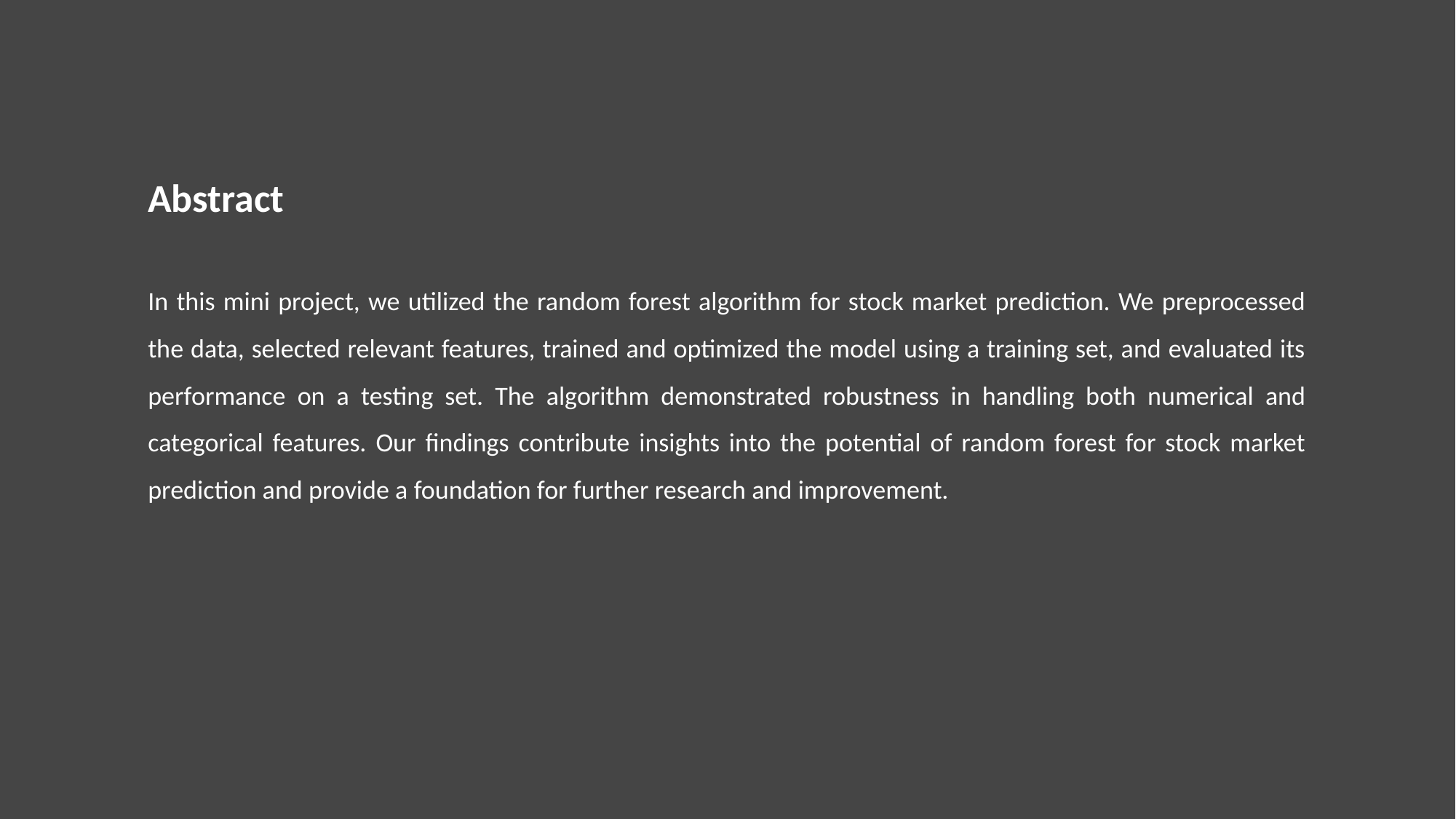

# Abstract
In this mini project, we utilized the random forest algorithm for stock market prediction. We preprocessed the data, selected relevant features, trained and optimized the model using a training set, and evaluated its performance on a testing set. The algorithm demonstrated robustness in handling both numerical and categorical features. Our findings contribute insights into the potential of random forest for stock market prediction and provide a foundation for further research and improvement.